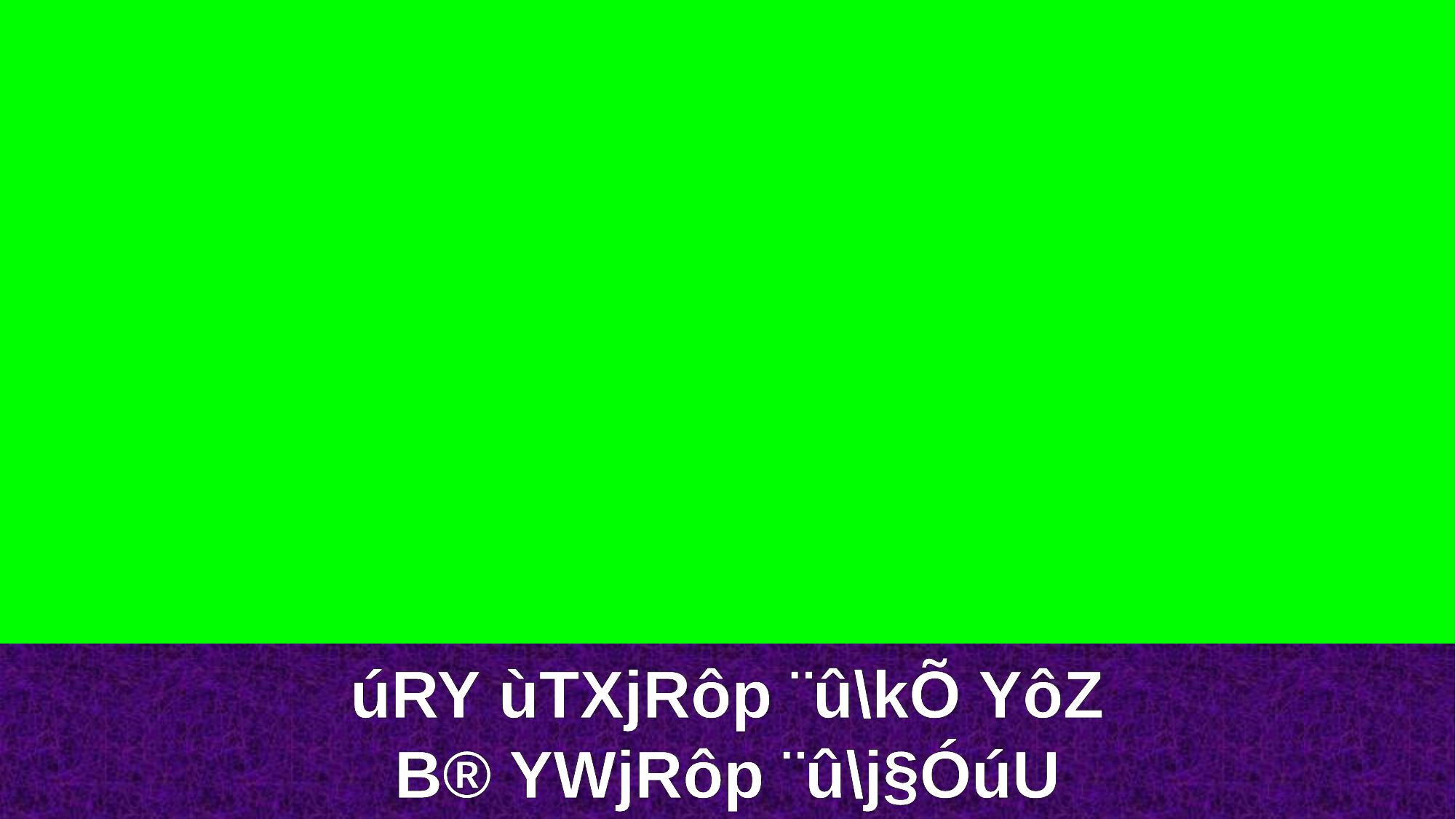

úRY ùTXjRôp ¨û\kÕ YôZ
B® YWjRôp ¨û\j§ÓúU